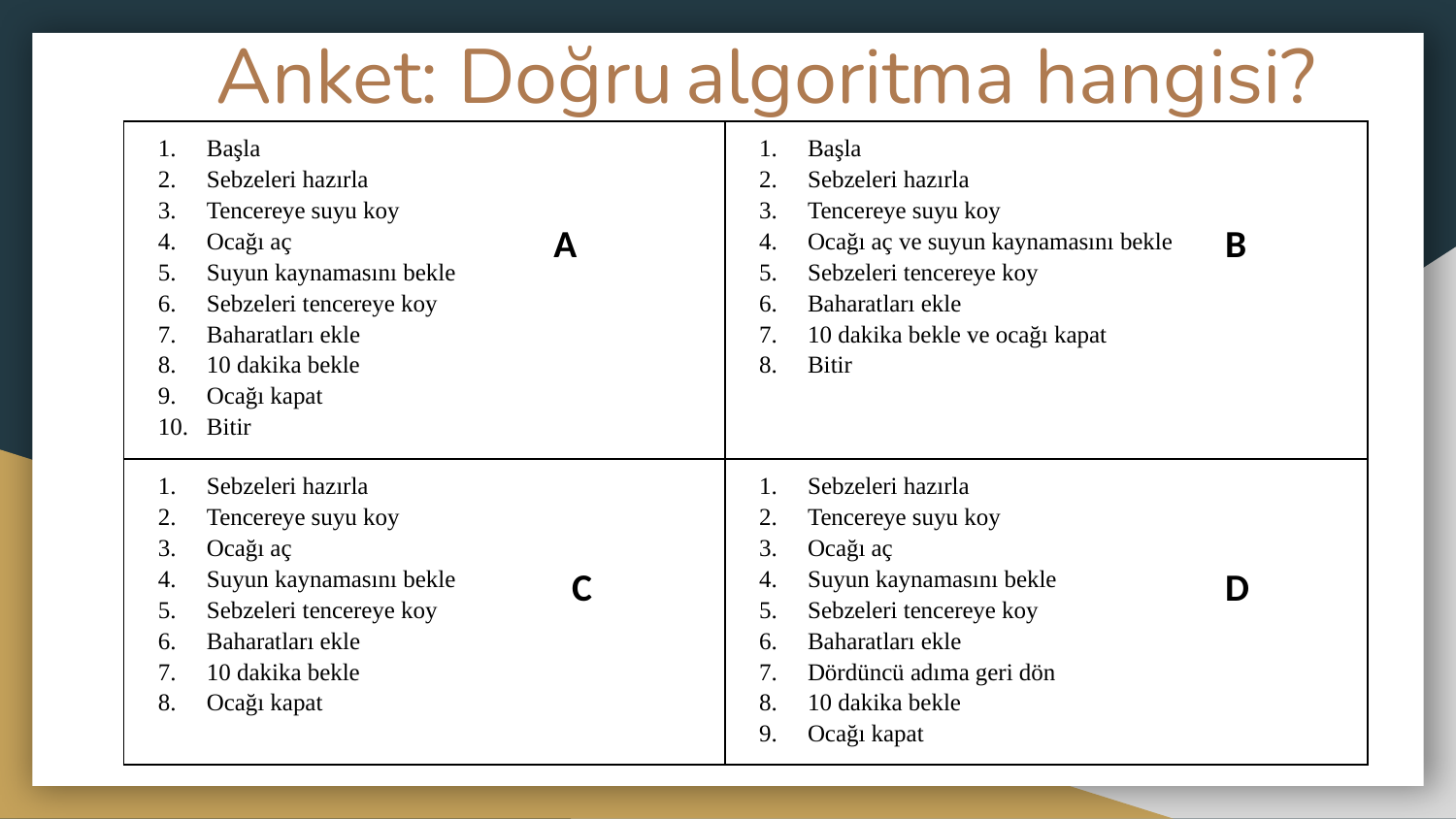

Anket: Doğru  algoritma hangisi?
| Başla Sebzeleri hazırla Tencereye suyu koy Ocağı aç Suyun kaynamasını bekle Sebzeleri tencereye koy Baharatları ekle 10 dakika bekle Ocağı kapat Bitir | Başla Sebzeleri hazırla Tencereye suyu koy Ocağı aç ve suyun kaynamasını bekle Sebzeleri tencereye koy Baharatları ekle 10 dakika bekle ve ocağı kapat Bitir |
| --- | --- |
| Sebzeleri hazırla Tencereye suyu koy Ocağı aç Suyun kaynamasını bekle Sebzeleri tencereye koy Baharatları ekle 10 dakika bekle Ocağı kapat | Sebzeleri hazırla Tencereye suyu koy Ocağı aç Suyun kaynamasını bekle Sebzeleri tencereye koy Baharatları ekle Dördüncü adıma geri dön 10 dakika bekle Ocağı kapat |
A
B
C
D